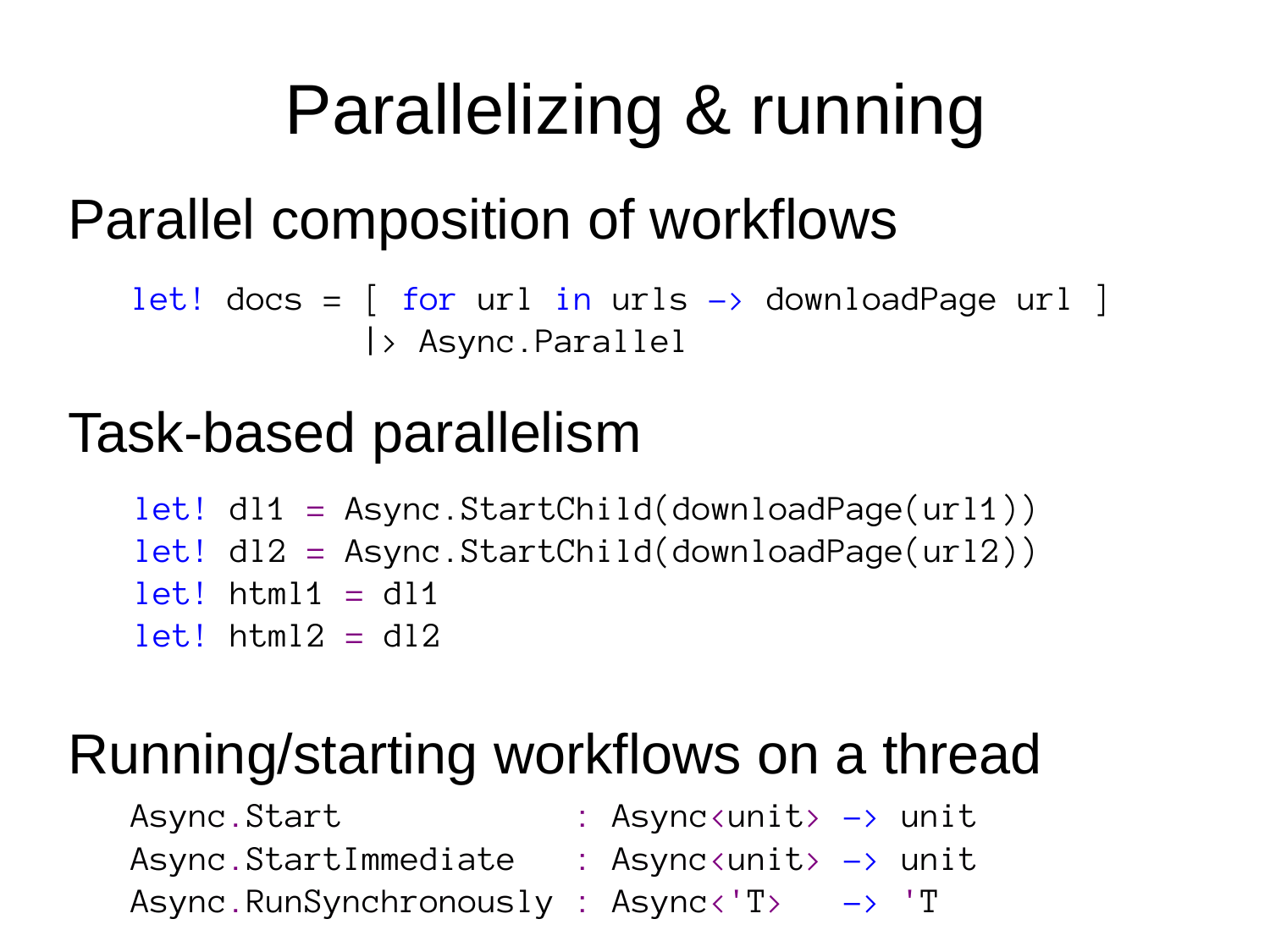

# Parallelizing & running
Parallel composition of workflows

Task-based parallelism

Running/starting workflows on a thread
let! docs = [ for url in urls -> downloadPage url ]
            |> Async.Parallel
let! dl1 = Async.StartChild(downloadPage(url1))
let! dl2 = Async.StartChild(downloadPage(url2))
let! html1 = dl1
let! html2 = dl2
Async.Start            : Async<unit> -> unit
Async.StartImmediate   : Async<unit> -> unit
Async.RunSynchronously : Async<'T>   -> 'T